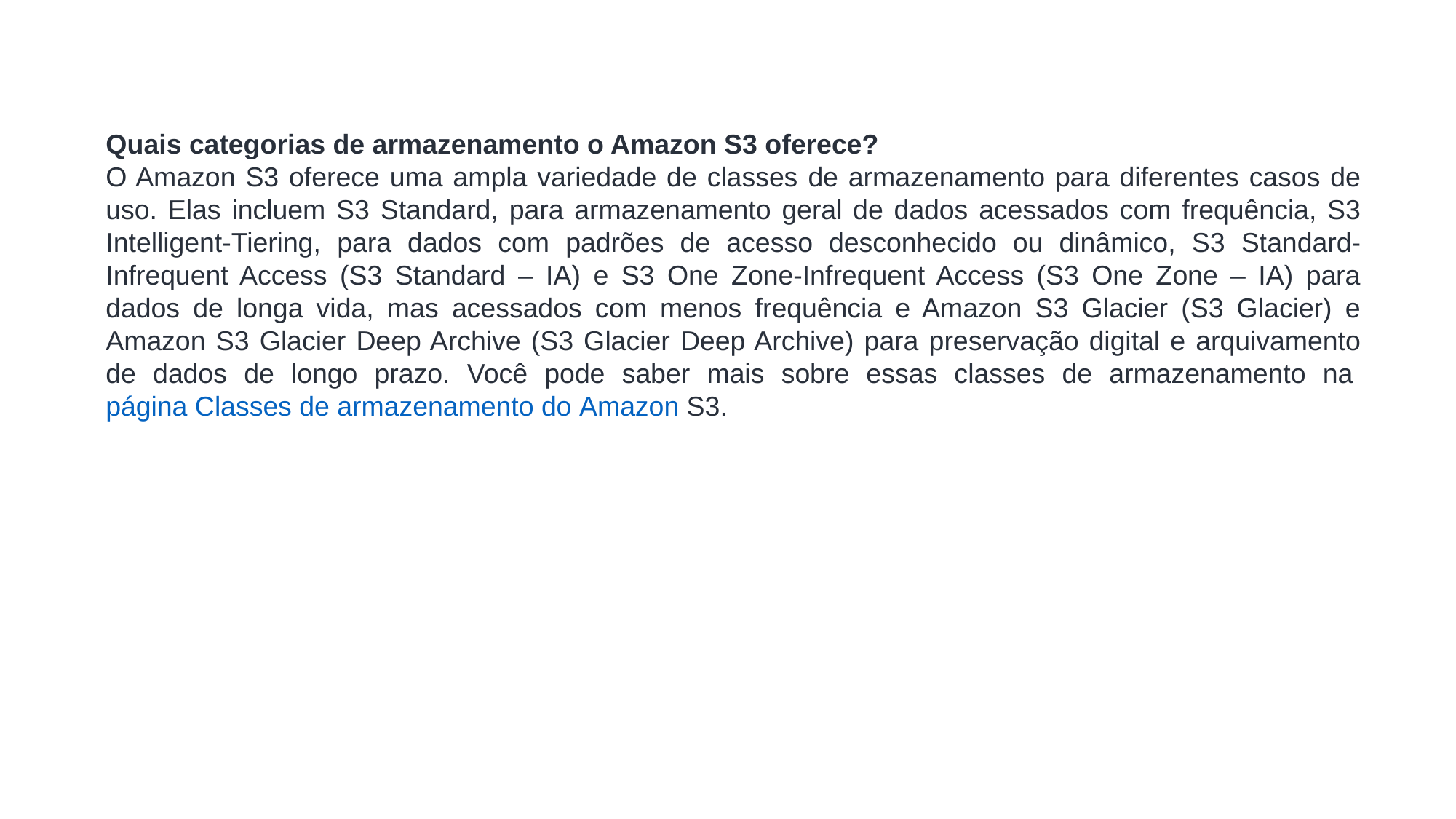

Quais categorias de armazenamento o Amazon S3 oferece?
O Amazon S3 oferece uma ampla variedade de classes de armazenamento para diferentes casos de uso. Elas incluem S3 Standard, para armazenamento geral de dados acessados com frequência, S3 Intelligent-Tiering, para dados com padrões de acesso desconhecido ou dinâmico, S3 Standard-Infrequent Access (S3 Standard – IA) e S3 One Zone-Infrequent Access (S3 One Zone – IA) para dados de longa vida, mas acessados com menos frequência e Amazon S3 Glacier (S3 Glacier) e Amazon S3 Glacier Deep Archive (S3 Glacier Deep Archive) para preservação digital e arquivamento de dados de longo prazo. Você pode saber mais sobre essas classes de armazenamento na página Classes de armazenamento do Amazon S3.